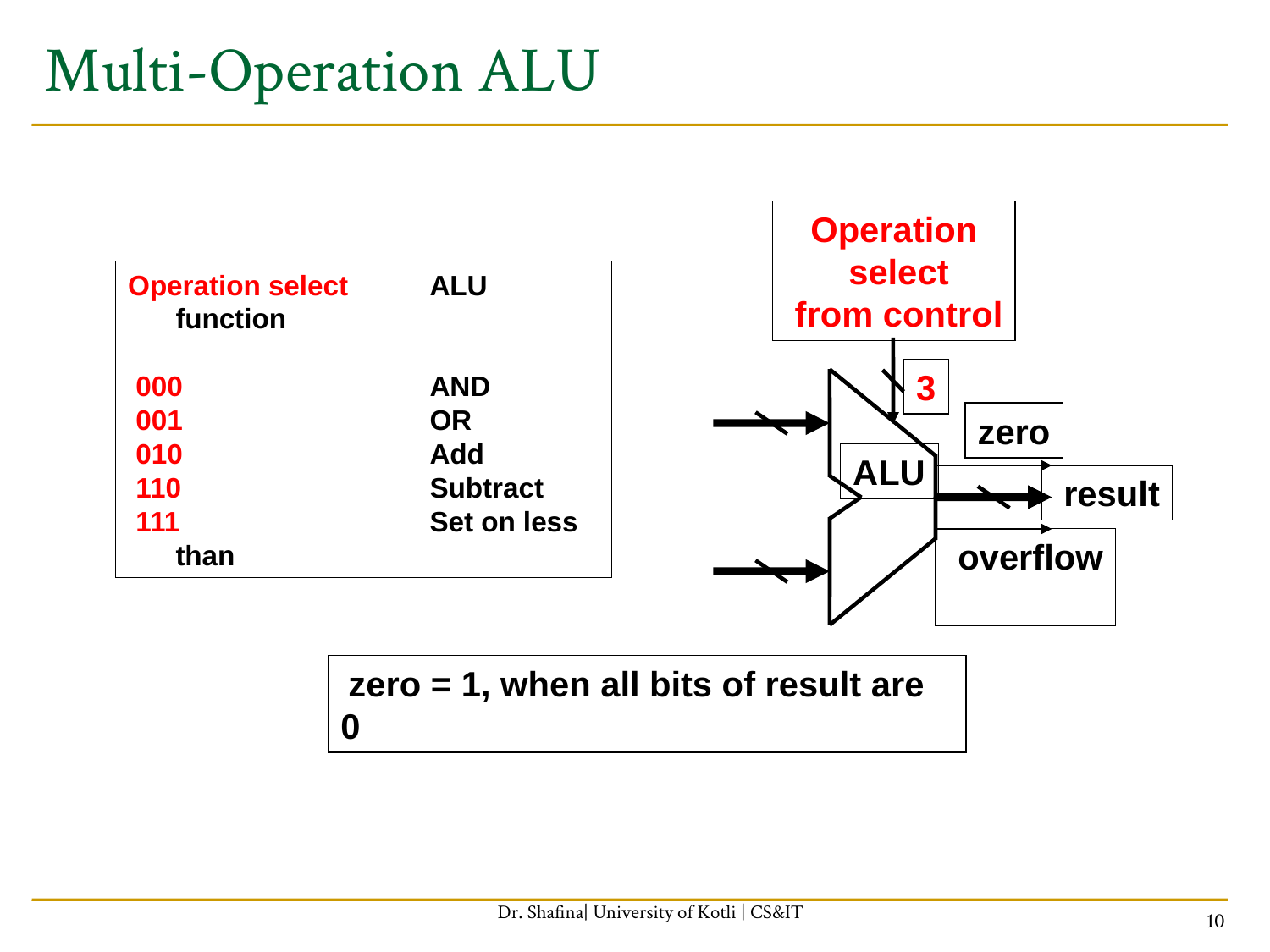

# Multi-Operation ALU

Operation
 select
 from control
Operation select	ALU function

 000		AND
 001		OR
 010		Add
 110		Subtract
 111		Set on less than

3

zero

ALU

 result

 overflow

 zero = 1, when all bits of result are 0
Dr. Shafina| University of Kotli | CS&IT
10